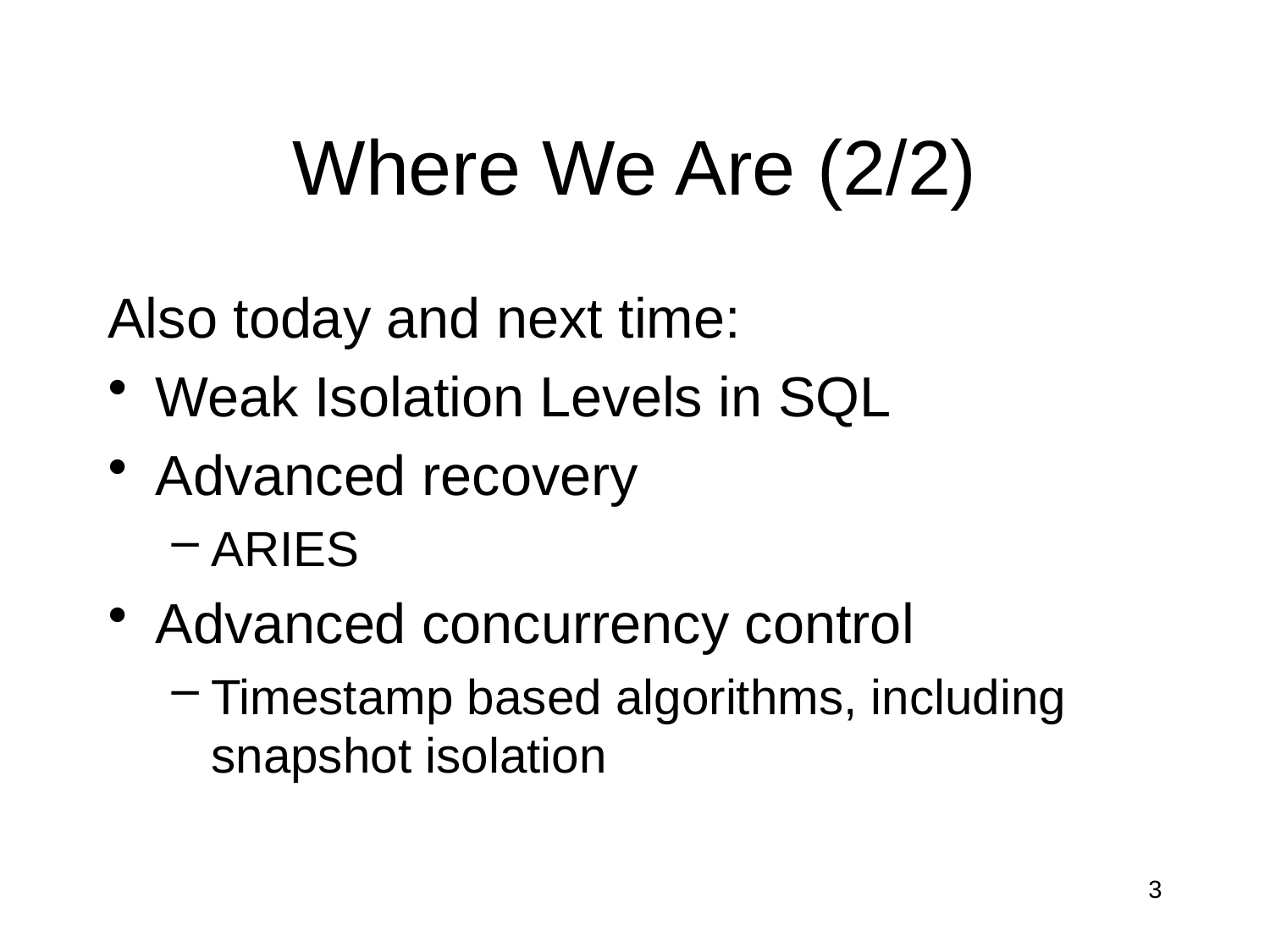

# Where We Are (2/2)
Also today and next time:
Weak Isolation Levels in SQL
Advanced recovery
ARIES
Advanced concurrency control
Timestamp based algorithms, including snapshot isolation

3